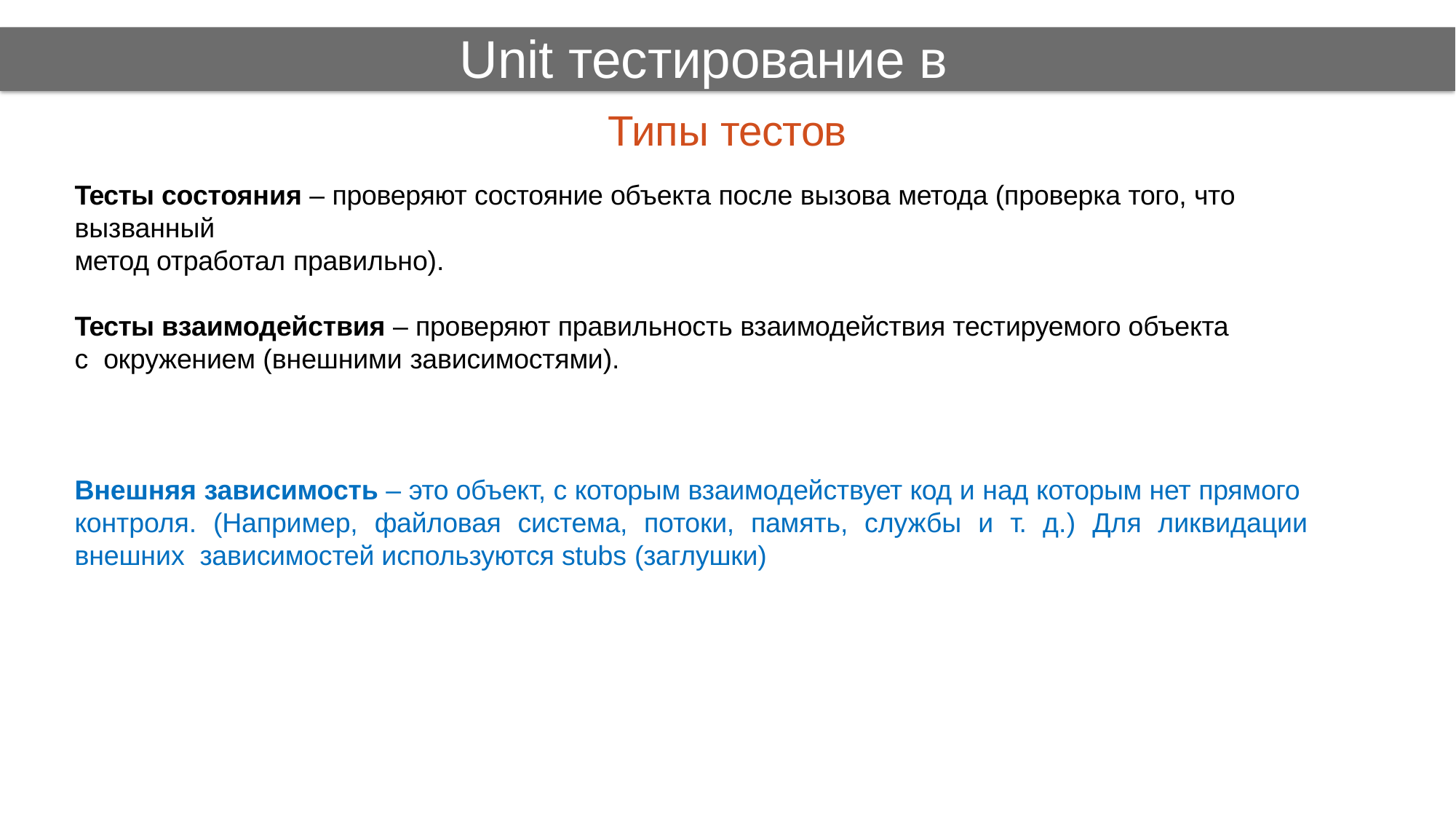

# Unit тестирование в C#
Типы тестов
Тесты состояния – проверяют состояние объекта после вызова метода (проверка того, что вызванный
метод отработал правильно).
Тесты взаимодействия – проверяют правильность взаимодействия тестируемого объекта с  окружением (внешними зависимостями).
Внешняя зависимость – это объект, с которым взаимодействует код и над которым нет прямого  контроля. (Например, файловая система, потоки, память, службы и т. д.) Для ликвидации внешних  зависимостей используются stubs (заглушки)